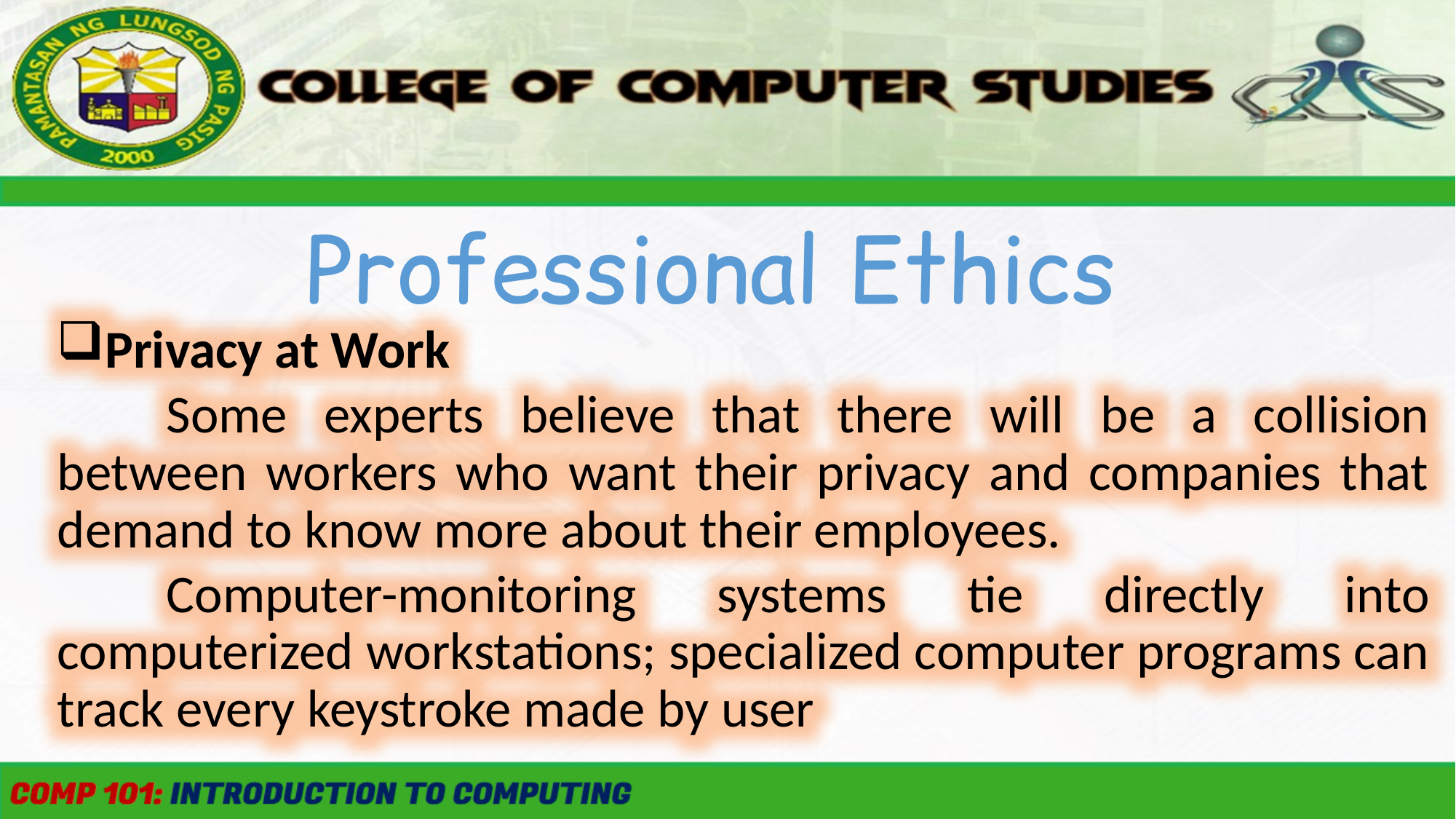

Professional Ethics
Privacy at Work
	Some experts believe that there will be a collision between workers who want their privacy and companies that demand to know more about their employees.
	Computer-monitoring systems tie directly into computerized workstations; specialized computer programs can track every keystroke made by user